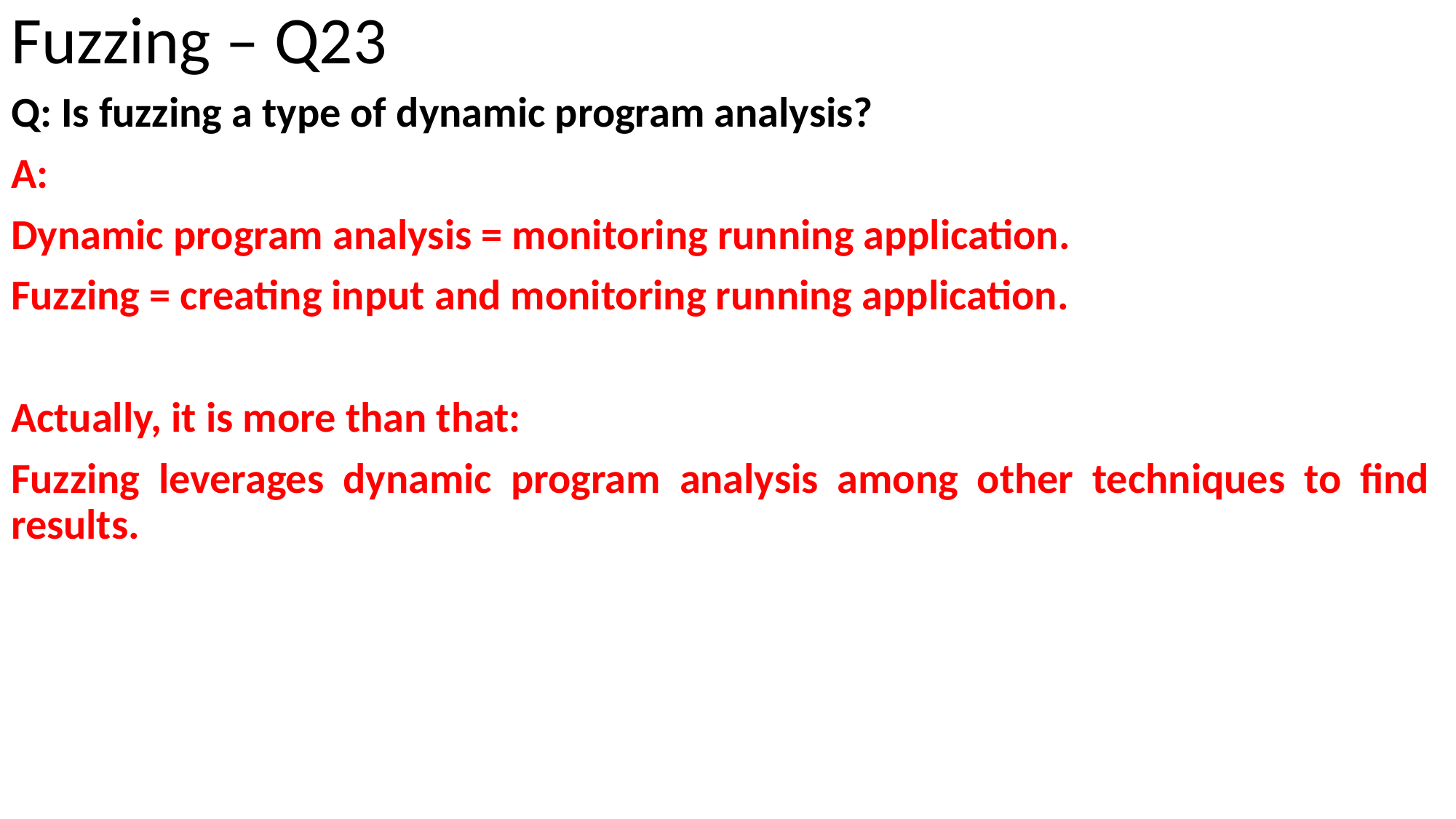

# Fuzzing – Q23
Q: Is fuzzing a type of dynamic program analysis?
A:
Dynamic program analysis = monitoring running application.
Fuzzing = creating input and monitoring running application.

Actually, it is more than that:
Fuzzing leverages dynamic program analysis among other techniques to find results.